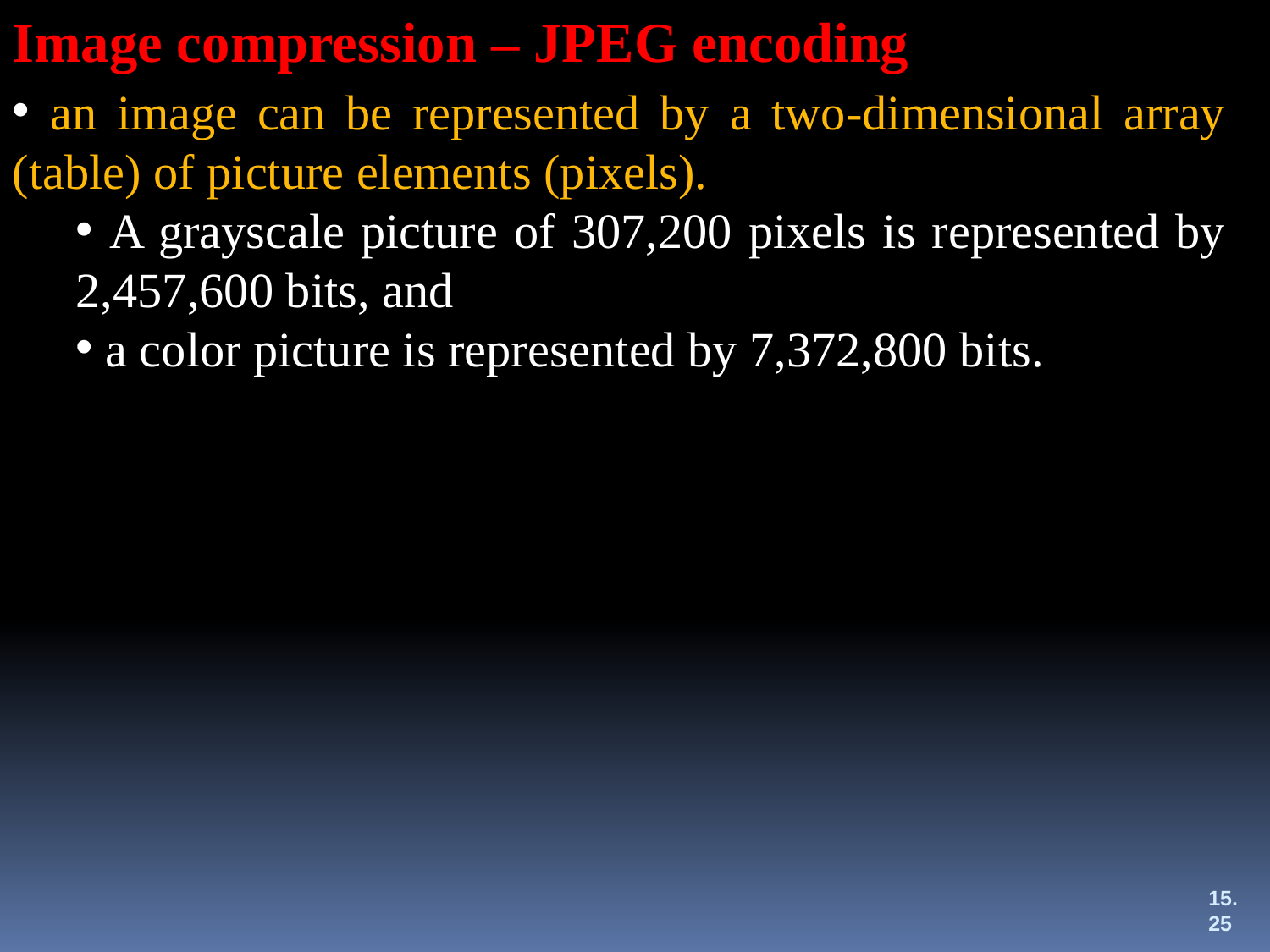

Image compression – JPEG encoding
 an image can be represented by a two-dimensional array (table) of picture elements (pixels).
 A grayscale picture of 307,200 pixels is represented by 2,457,600 bits, and
 a color picture is represented by 7,372,800 bits.

15.25